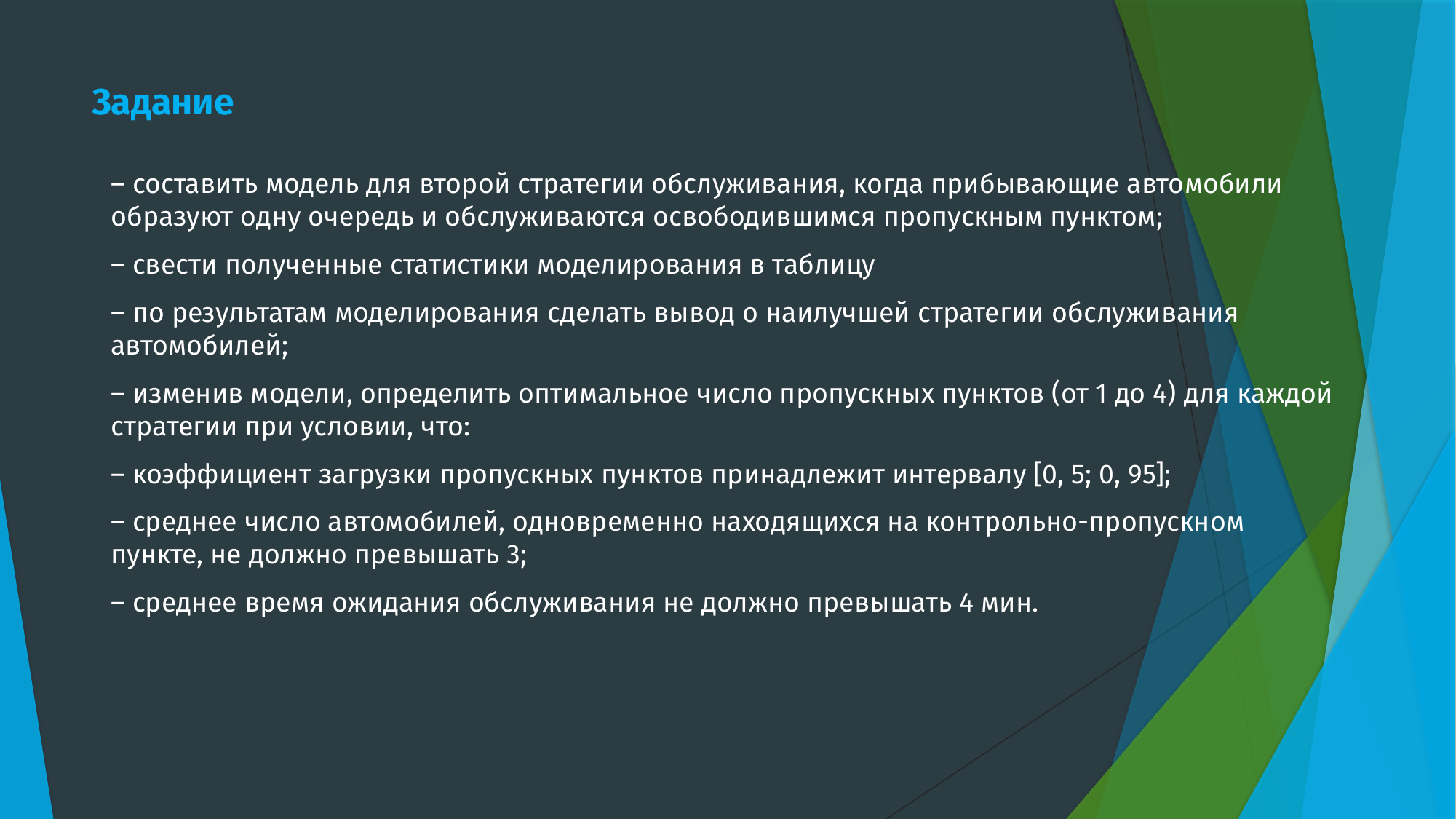

# Задание
– составить модель для второй стратегии обслуживания, когда прибывающие автомобили образуют одну очередь и обслуживаются освободившимся пропускным пунктом;
– свести полученные статистики моделирования в таблицу
– по результатам моделирования сделать вывод о наилучшей стратегии обслуживания автомобилей;
– изменив модели, определить оптимальное число пропускных пунктов (от 1 до 4) для каждой стратегии при условии, что:
– коэффициент загрузки пропускных пунктов принадлежит интервалу [0, 5; 0, 95];
– среднее число автомобилей, одновременно находящихся на контрольно-пропускном пункте, не должно превышать 3;
– среднее время ожидания обслуживания не должно превышать 4 мин.